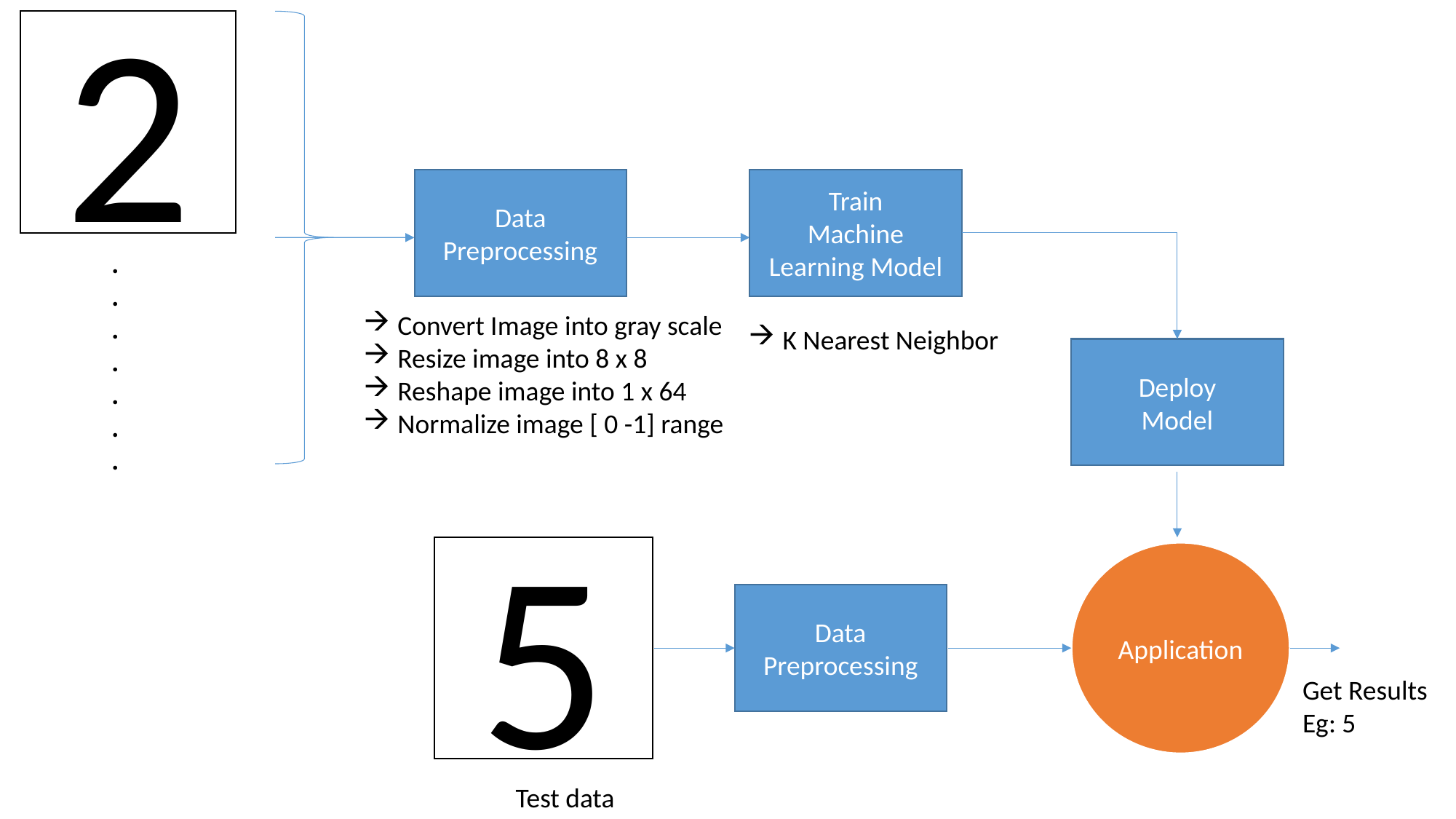

2

Data Preprocessing
Train
Machine Learning Model
.
.
.
.
.
.
.

Convert Image into gray scale
Resize image into 8 x 8
Reshape image into 1 x 64
Normalize image [ 0 -1] range
K Nearest Neighbor
Deploy
Model
5
Application
Data Preprocessing
Get Results
Eg: 5
Test data